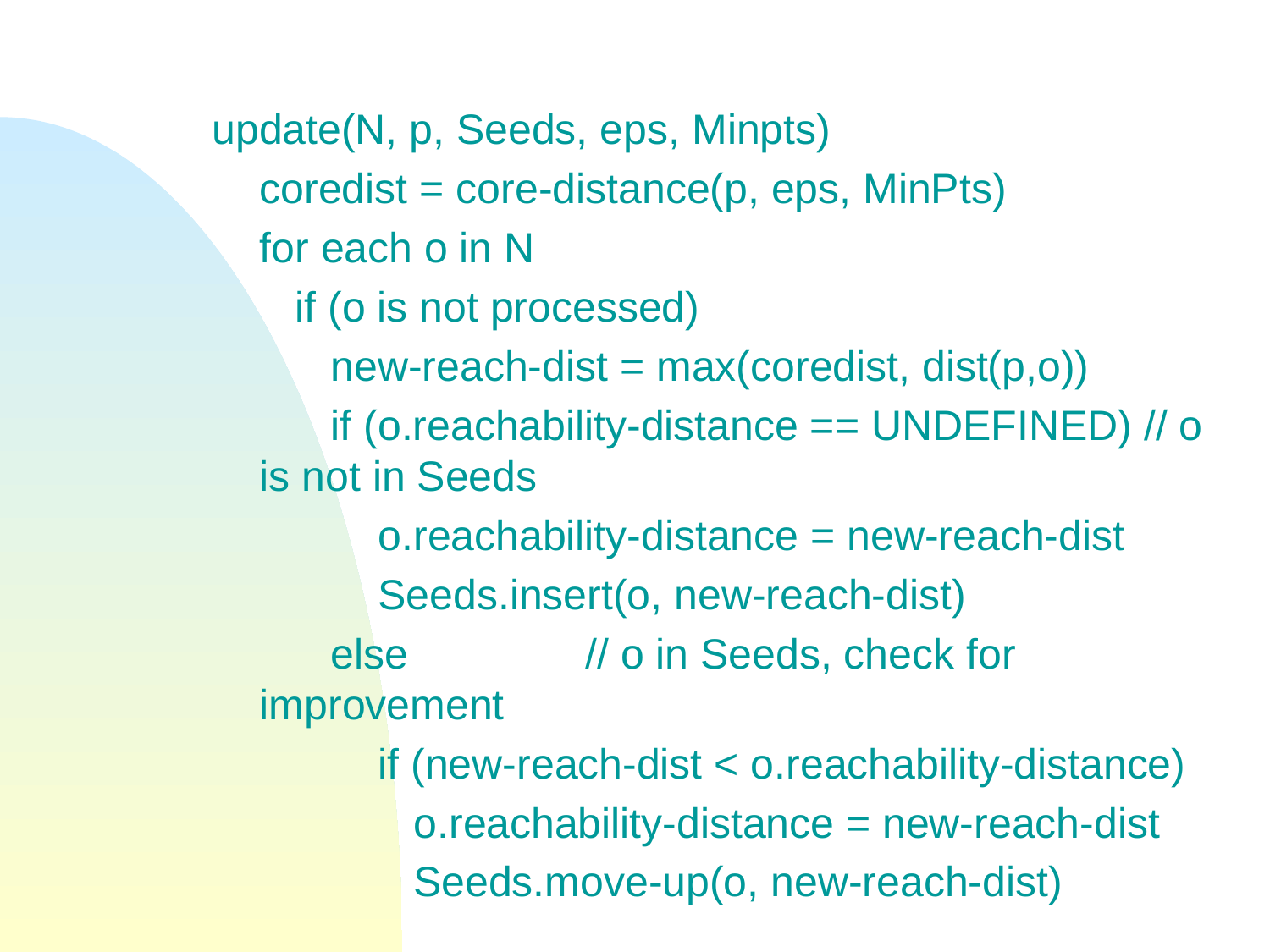

update(N, p, Seeds, eps, Minpts)
    coredist = core-distance(p, eps, MinPts)
    for each o in N
       if (o is not processed)
          new-reach-dist = max(coredist, dist(p,o))
          if (o.reachability-distance == UNDEFINED) // o is not in Seeds
              o.reachability-distance = new-reach-dist
              Seeds.insert(o, new-reach-dist)
          else               // o in Seeds, check for improvement
              if (new-reach-dist < o.reachability-distance)
                 o.reachability-distance = new-reach-dist
                 Seeds.move-up(o, new-reach-dist)